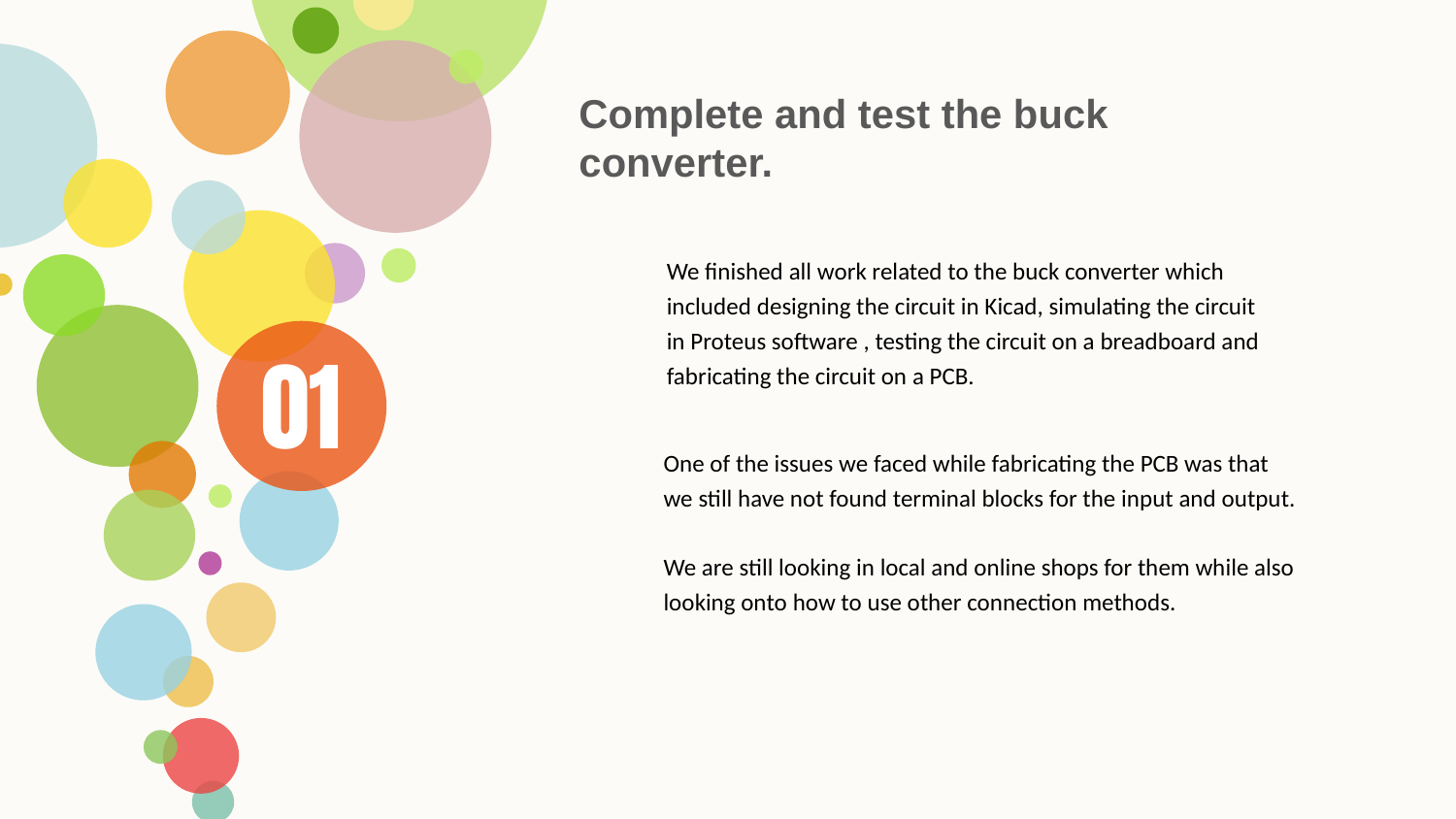

Complete and test the buck converter.

We finished all work related to the buck converter which
included designing the circuit in Kicad, simulating the circuit
in Proteus software , testing the circuit on a breadboard and
fabricating the circuit on a PCB.

01
One of the issues we faced while fabricating the PCB was that
we still have not found terminal blocks for the input and output.

We are still looking in local and online shops for them while also
looking onto how to use other connection methods.